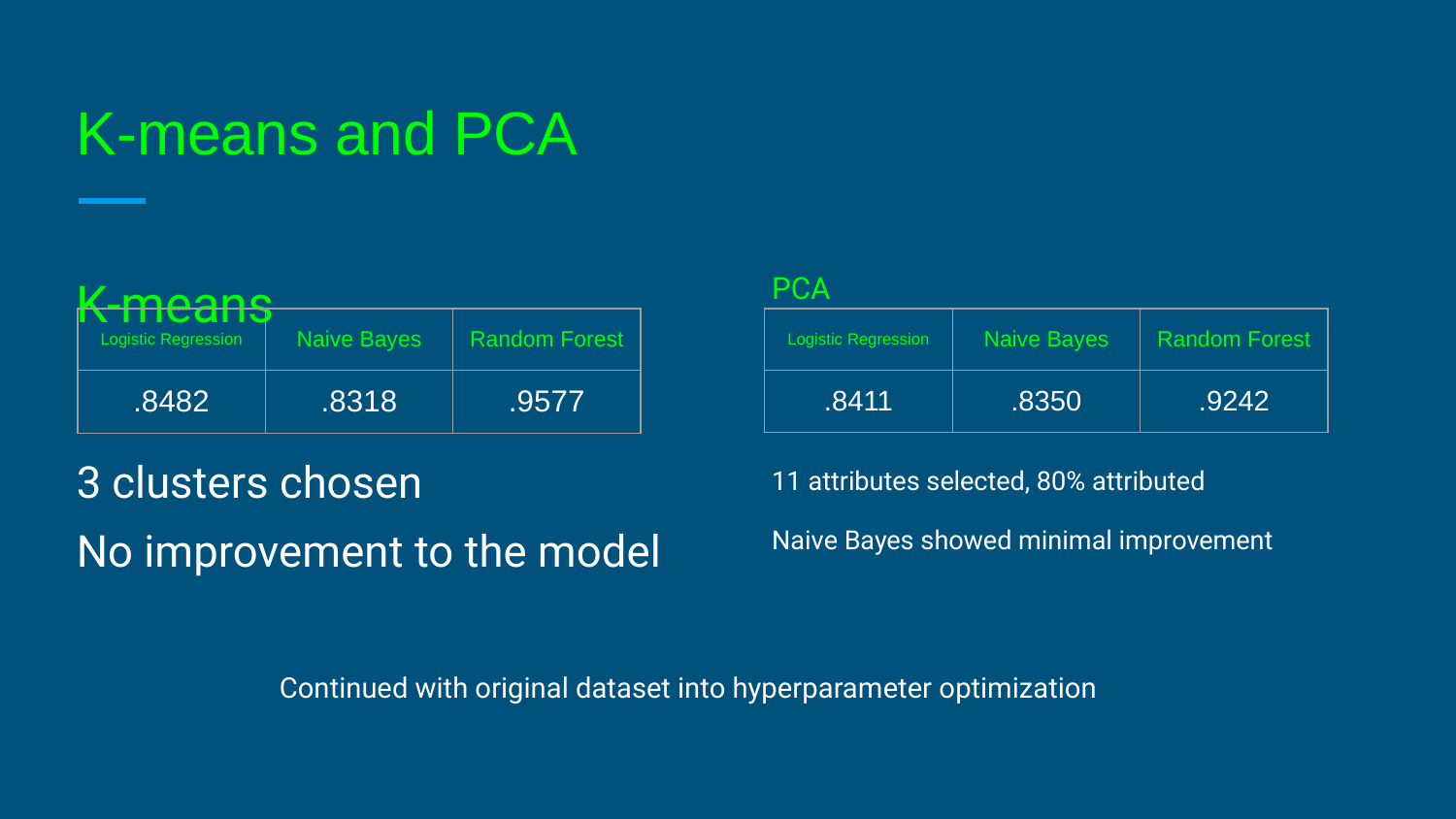

# K-means and PCA
K-means

3 clusters chosen
No improvement to the model

PCA

11 attributes selected, 80% attributed
Naive Bayes showed minimal improvement
| Logistic Regression | Naive Bayes | Random Forest |
| --- | --- | --- |
| .8482 | .8318 | .9577 |
| Logistic Regression | Naive Bayes | Random Forest |
| --- | --- | --- |
| .8411 | .8350 | .9242 |
Continued with original dataset into hyperparameter optimization